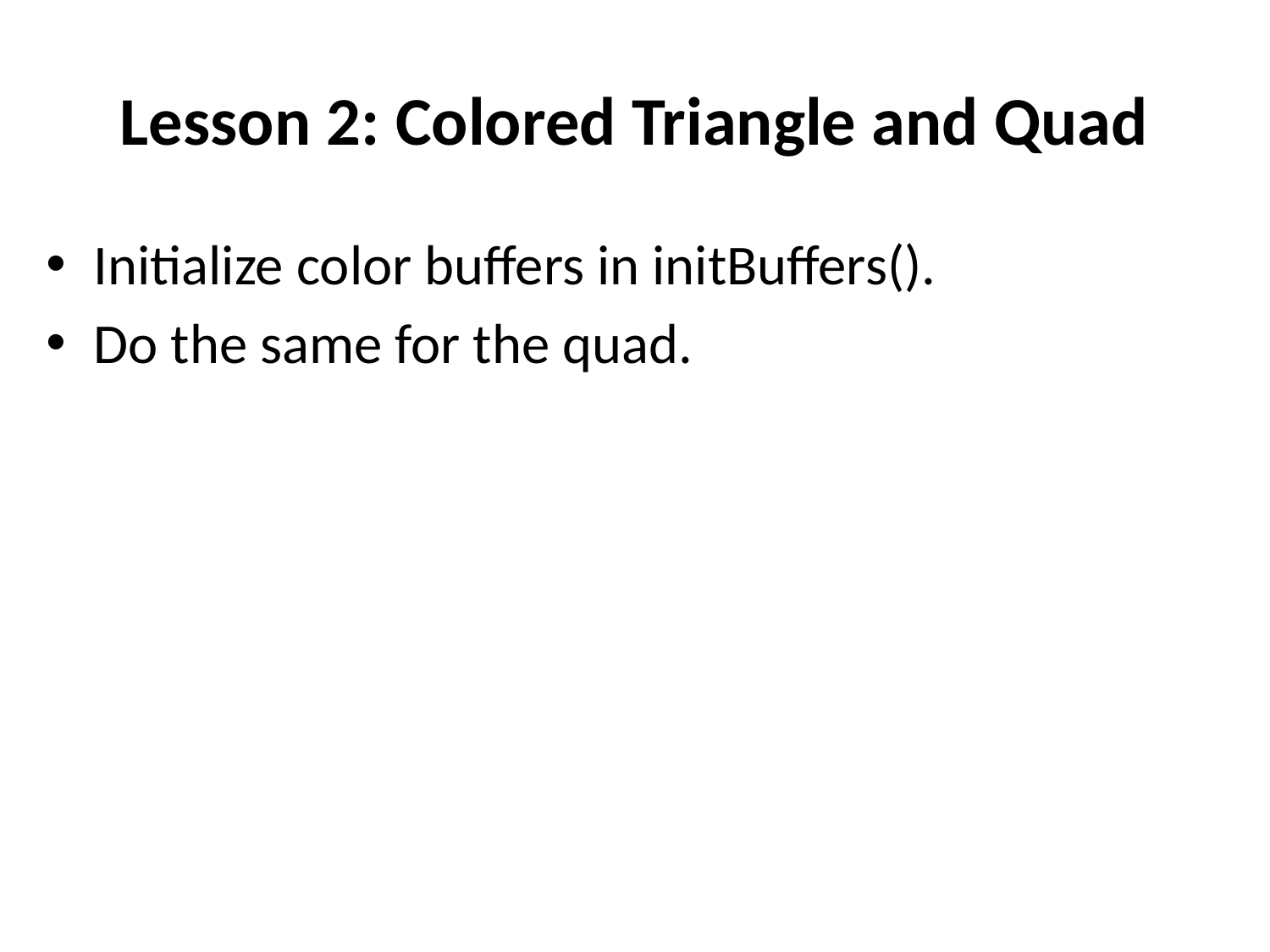

# Lesson 2: Colored Triangle and Quad
Initialize color buffers in initBuffers().
Do the same for the quad.